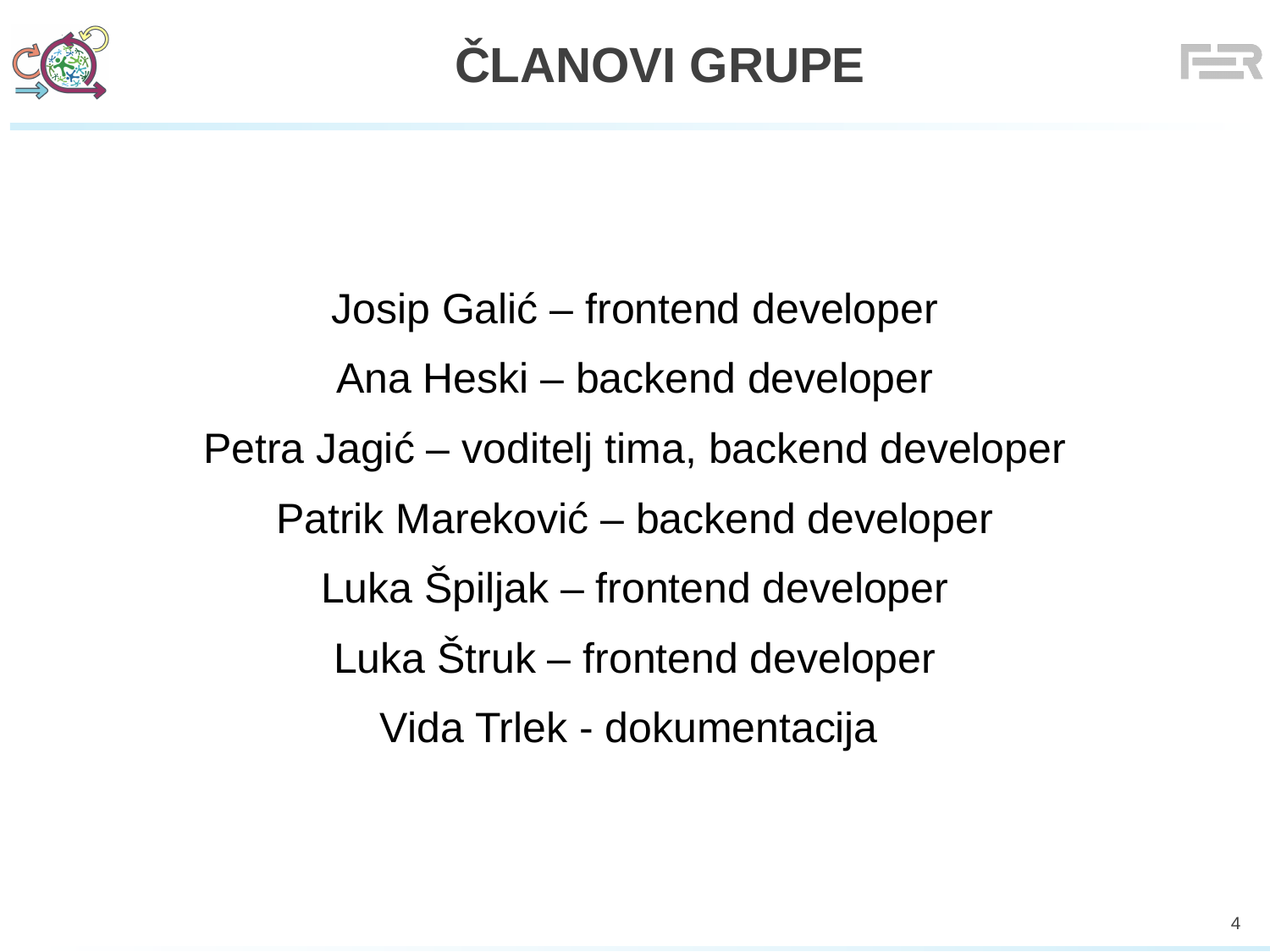

# Članovi grupe

Josip Galić – frontend developer
Ana Heski – backend developer
Petra Jagić – voditelj tima, backend developer
Patrik Mareković – backend developer
Luka Špiljak – frontend developer
Luka Štruk – frontend developer
Vida Trlek - dokumentacija

4